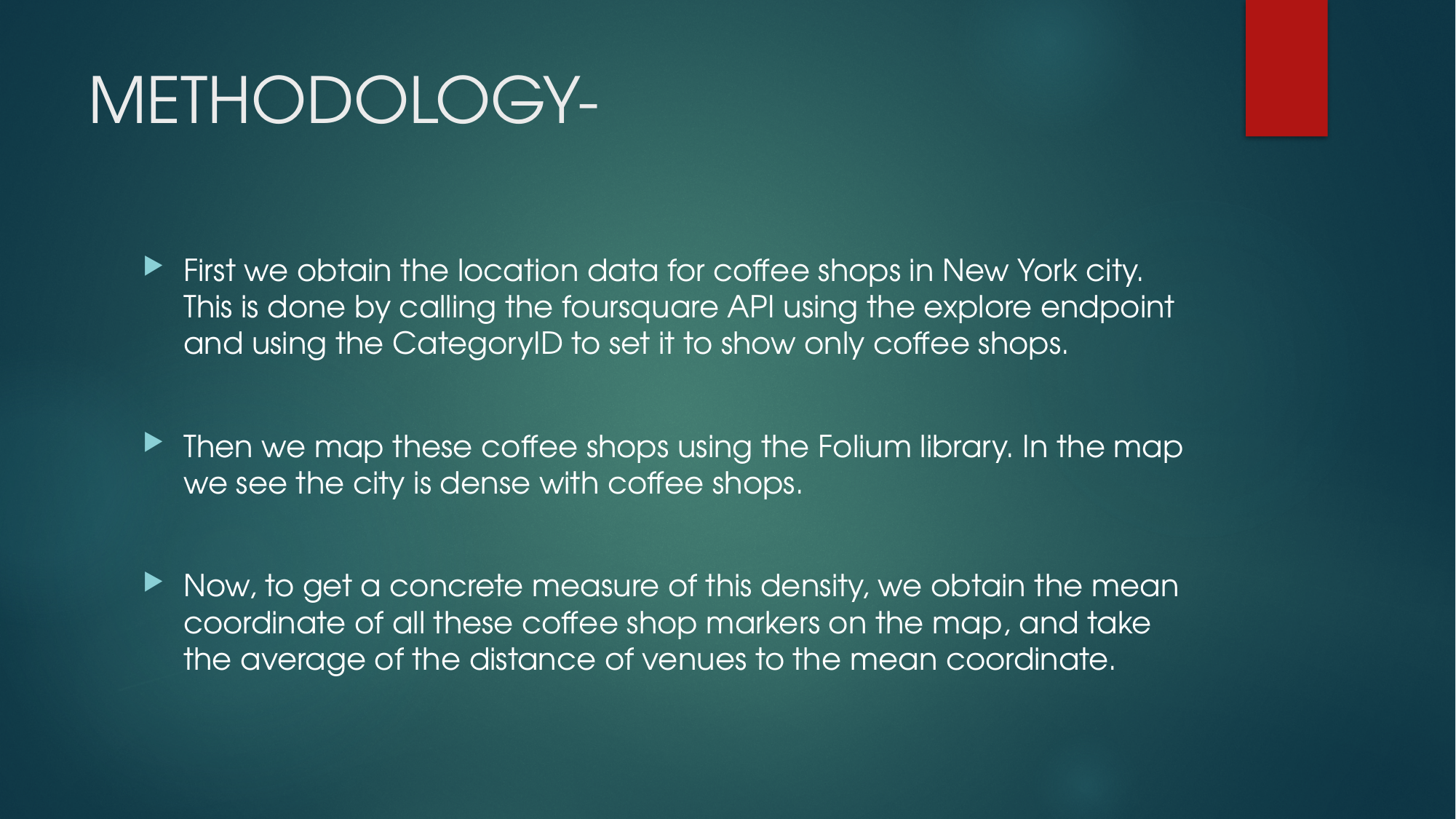

# METHODOLOGY-
First we obtain the location data for coffee shops in New York city. This is done by calling the foursquare API using the explore endpoint and using the CategoryID to set it to show only coffee shops.

Then we map these coffee shops using the Folium library. In the map we see the city is dense with coffee shops.

Now, to get a concrete measure of this density, we obtain the mean coordinate of all these coffee shop markers on the map, and take the average of the distance of venues to the mean coordinate.